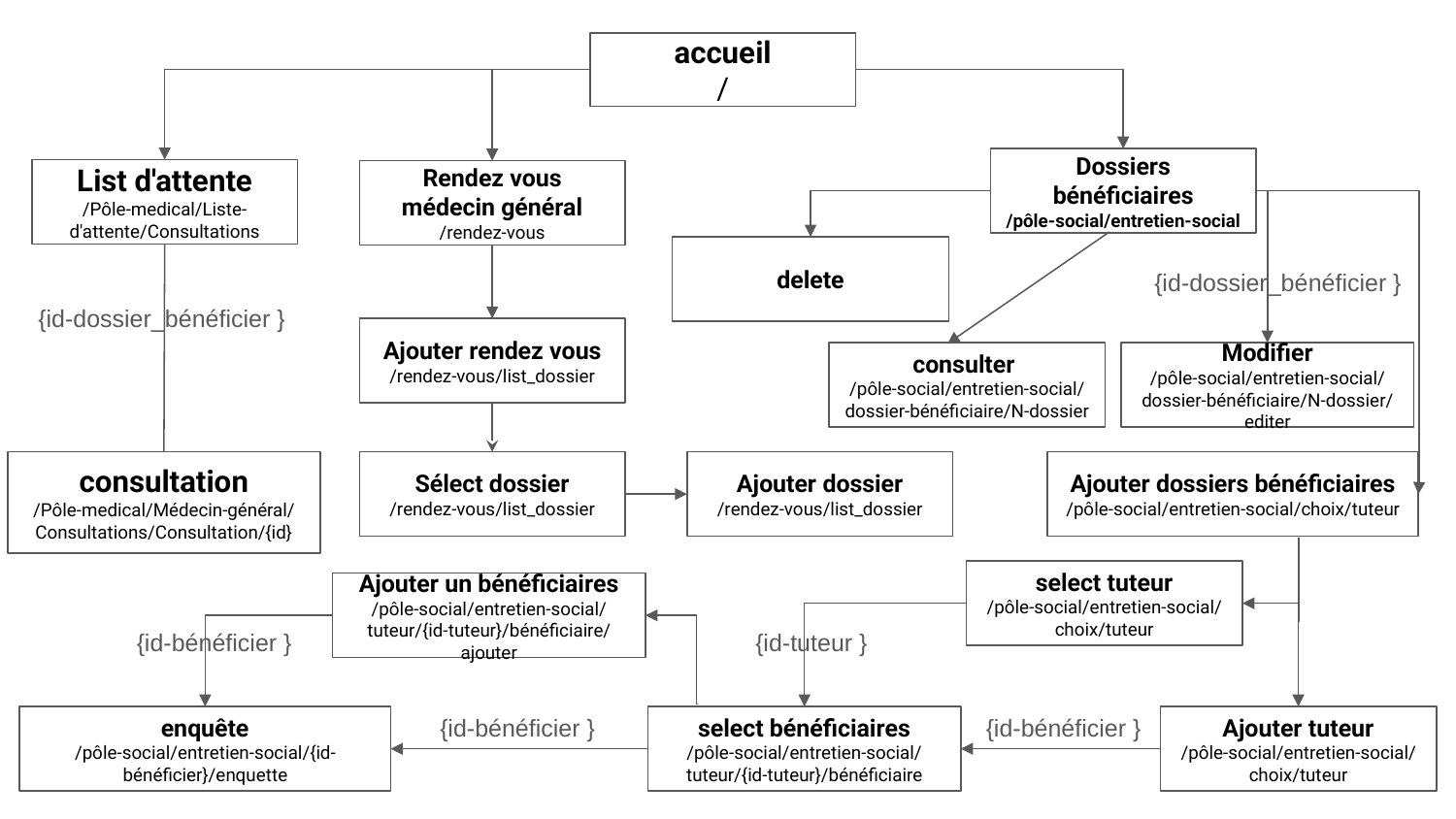

accueil
/
Dossiers bénéficiaires
/pôle-social/entretien-social
List d'attente
/Pôle-medical/Liste-d'attente/Consultations
Rendez vous médecin général
/rendez-vous
delete
{id-dossier_bénéficier }
{id-dossier_bénéficier }
Ajouter rendez vous
/rendez-vous/list_dossier
consulter
/pôle-social/entretien-social/dossier-bénéficiaire/N-dossier
Modifier
/pôle-social/entretien-social/dossier-bénéficiaire/N-dossier/editer
consultation
/Pôle-medical/Médecin-général/Consultations/Consultation/{id}
Sélect dossier
/rendez-vous/list_dossier
Ajouter dossier
/rendez-vous/list_dossier
Ajouter dossiers bénéficiaires
/pôle-social/entretien-social/choix/tuteur
select tuteur
/pôle-social/entretien-social/choix/tuteur
Ajouter un bénéficiaires
/pôle-social/entretien-social/tuteur/{id-tuteur}/bénéficiaire/ajouter
{id-bénéficier }
{id-tuteur }
{id-bénéficier }
{id-bénéficier }
enquête
/pôle-social/entretien-social/{id-bénéficier}/enquette
select bénéficiaires
/pôle-social/entretien-social/tuteur/{id-tuteur}/bénéficiaire
Ajouter tuteur
/pôle-social/entretien-social/choix/tuteur